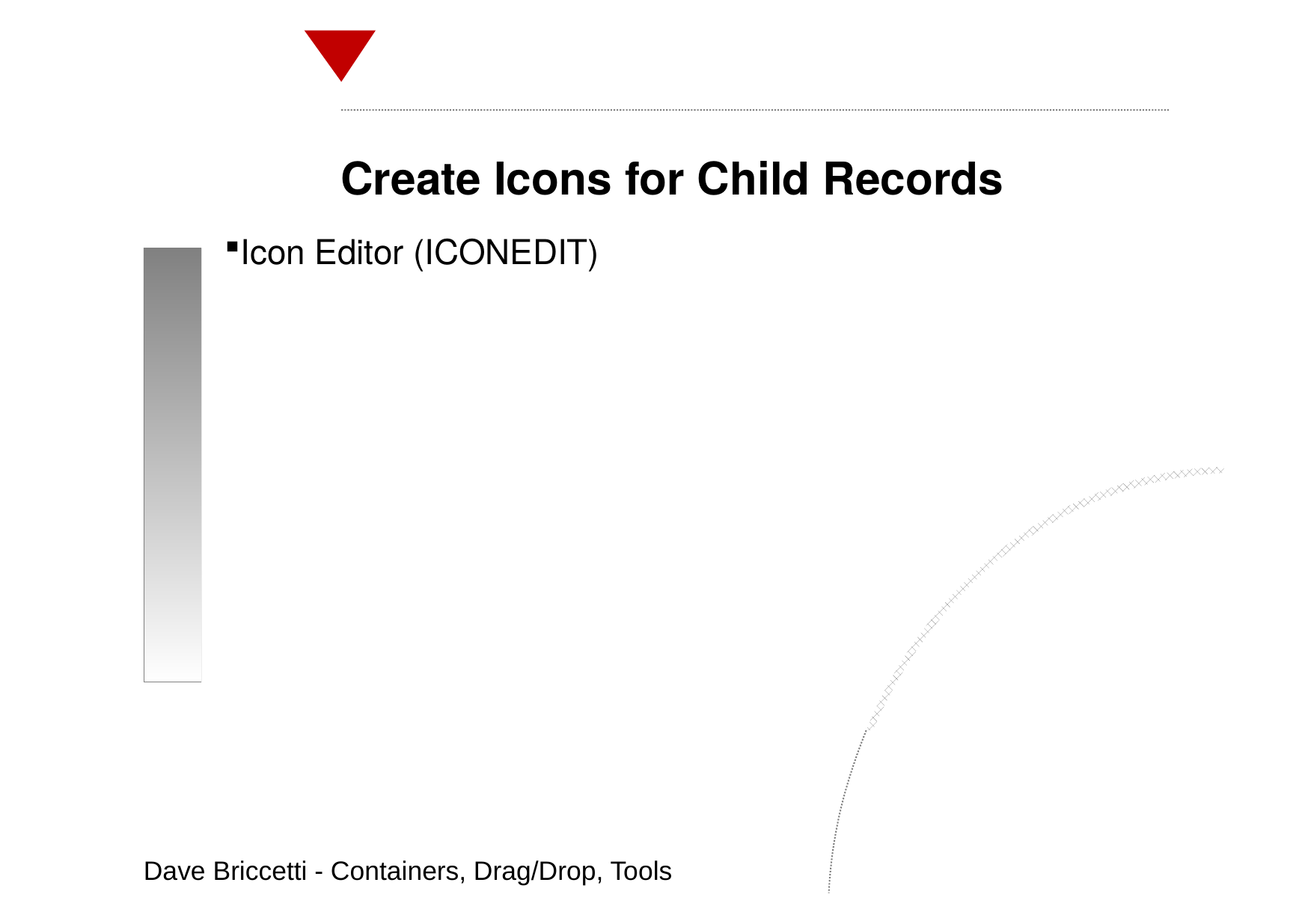

Create Icons for Child Records
Icon Editor (ICONEDIT)

Dave Briccetti - Containers, Drag/Drop, Tools